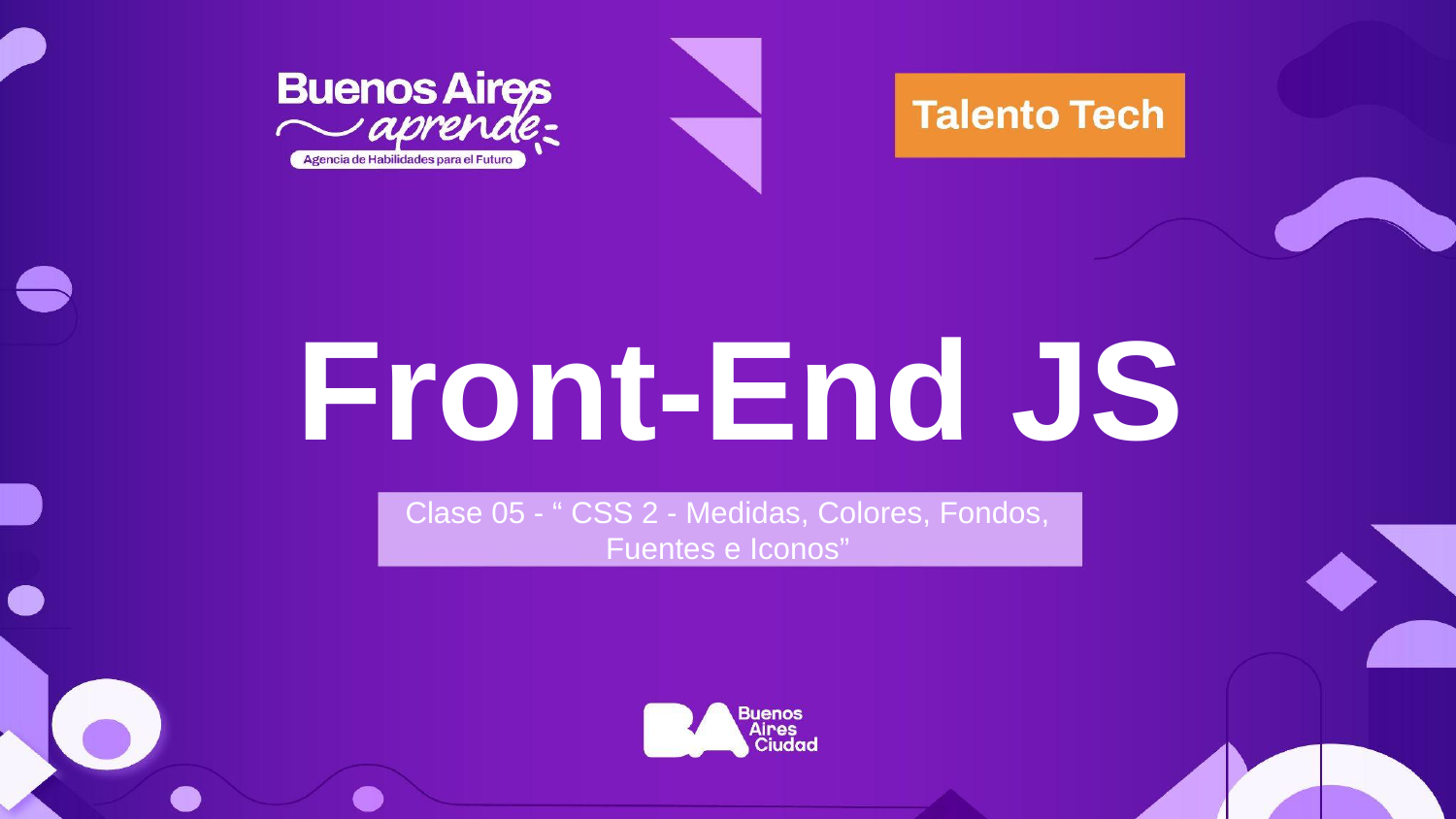

Front-End JS

Clase 05 - “ CSS 2 - Medidas, Colores, Fondos, Fuentes e Iconos”